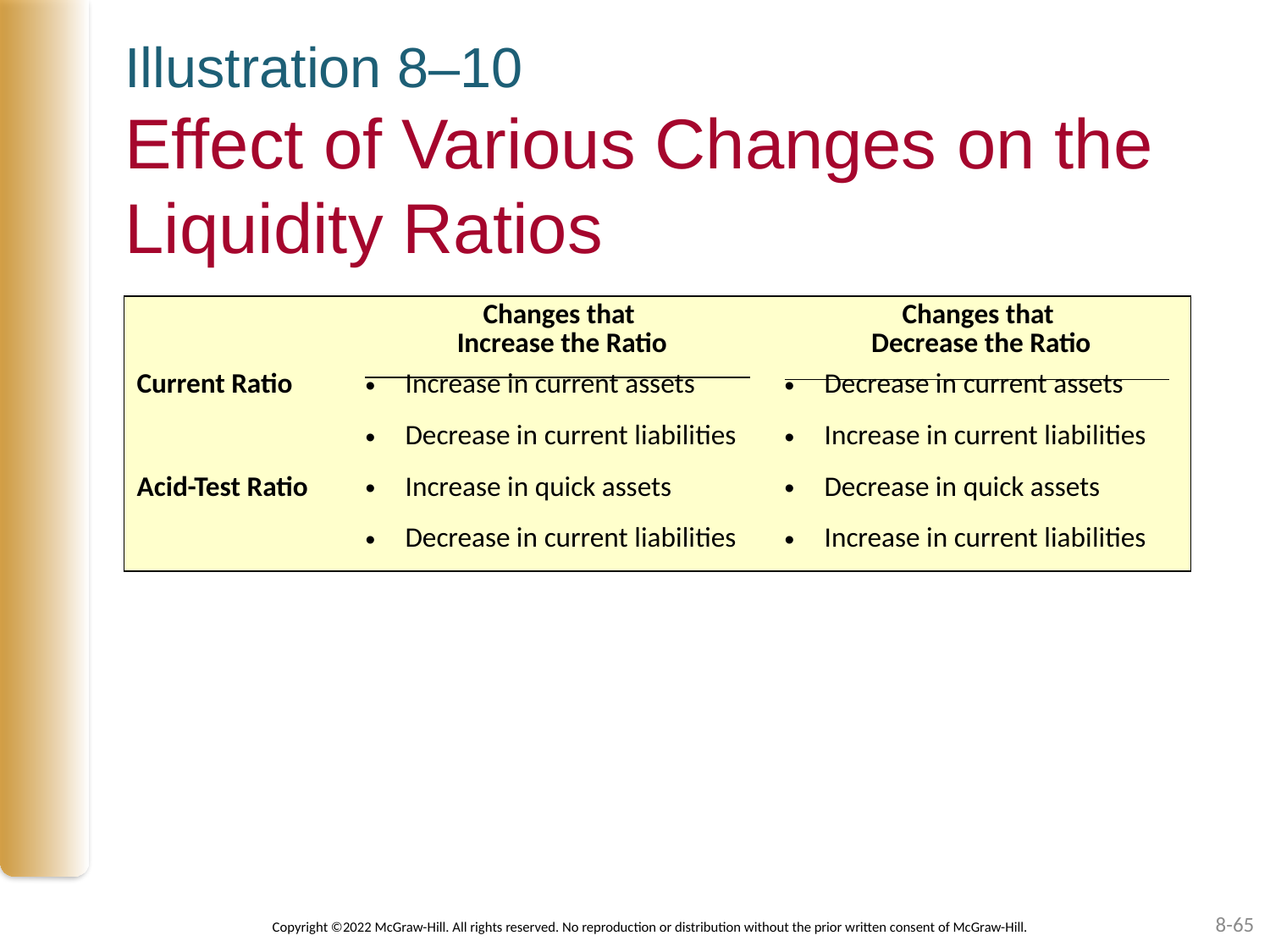

# Illustration 8–10  Effect of Various Changes on the Liquidity Ratios

|  | Changes that Increase the Ratio | Changes that Decrease the Ratio |
| --- | --- | --- |
| Current Ratio | Increase in current assets | Decrease in current assets |
|  | Decrease in current liabilities | Increase in current liabilities |
| Acid-Test Ratio | Increase in quick assets | Decrease in quick assets |
|  | Decrease in current liabilities | Increase in current liabilities |
8-65
Copyright ©2022 McGraw-Hill. All rights reserved. No reproduction or distribution without the prior written consent of McGraw-Hill.